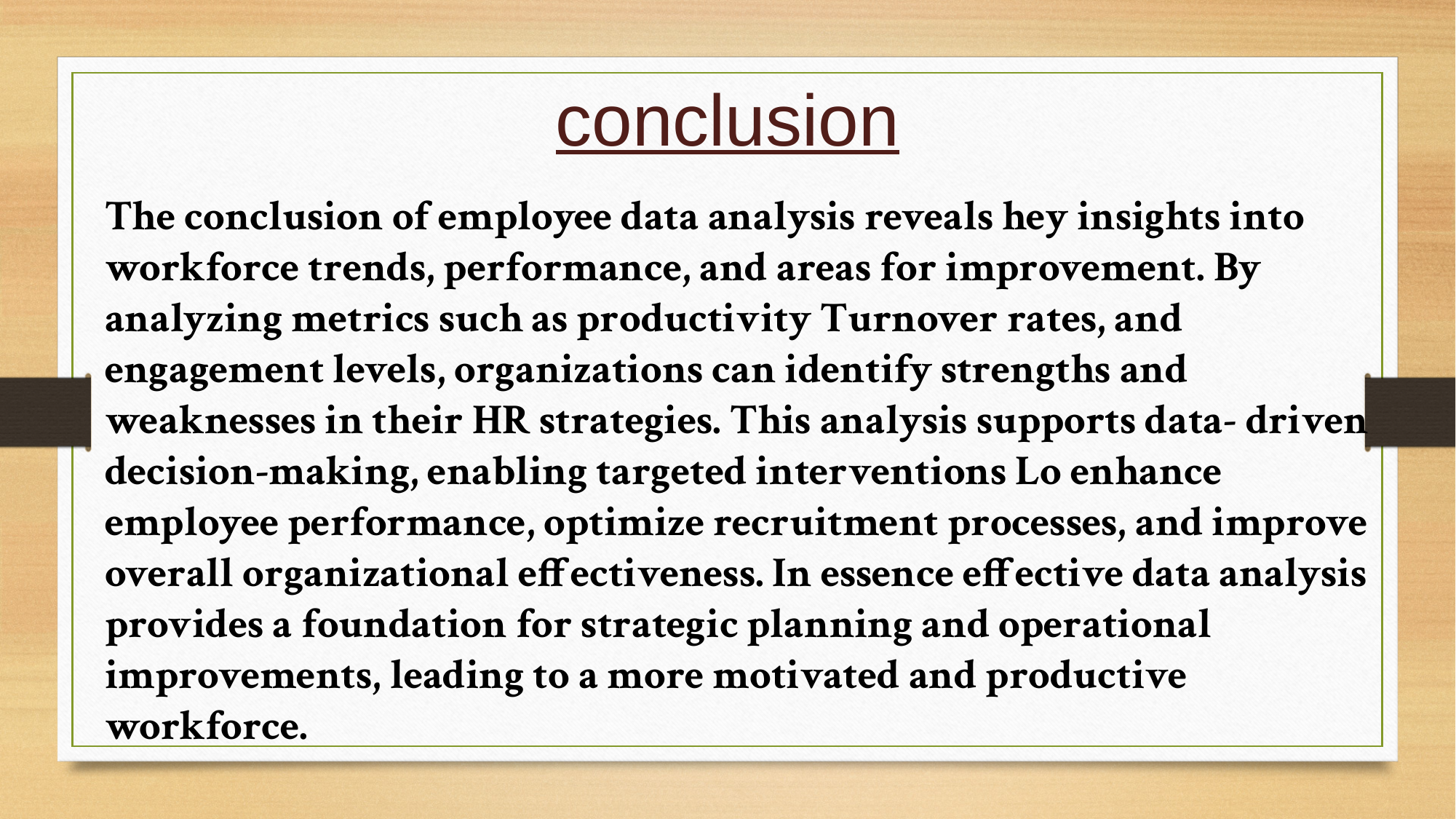

conclusion
The conclusion of employee data analysis reveals hey insights into workforce trends, performance, and areas for improvement. By analyzing metrics such as productivity Turnover rates, and engagement levels, organizations can identify strengths and weaknesses in their HR strategies. This analysis supports data- driven decision-making, enabling targeted interventions Lo enhance employee performance, optimize recruitment processes, and improve overall organizational effectiveness. In essence effective data analysis provides a foundation for strategic planning and operational improvements, leading to a more motivated and productive workforce.